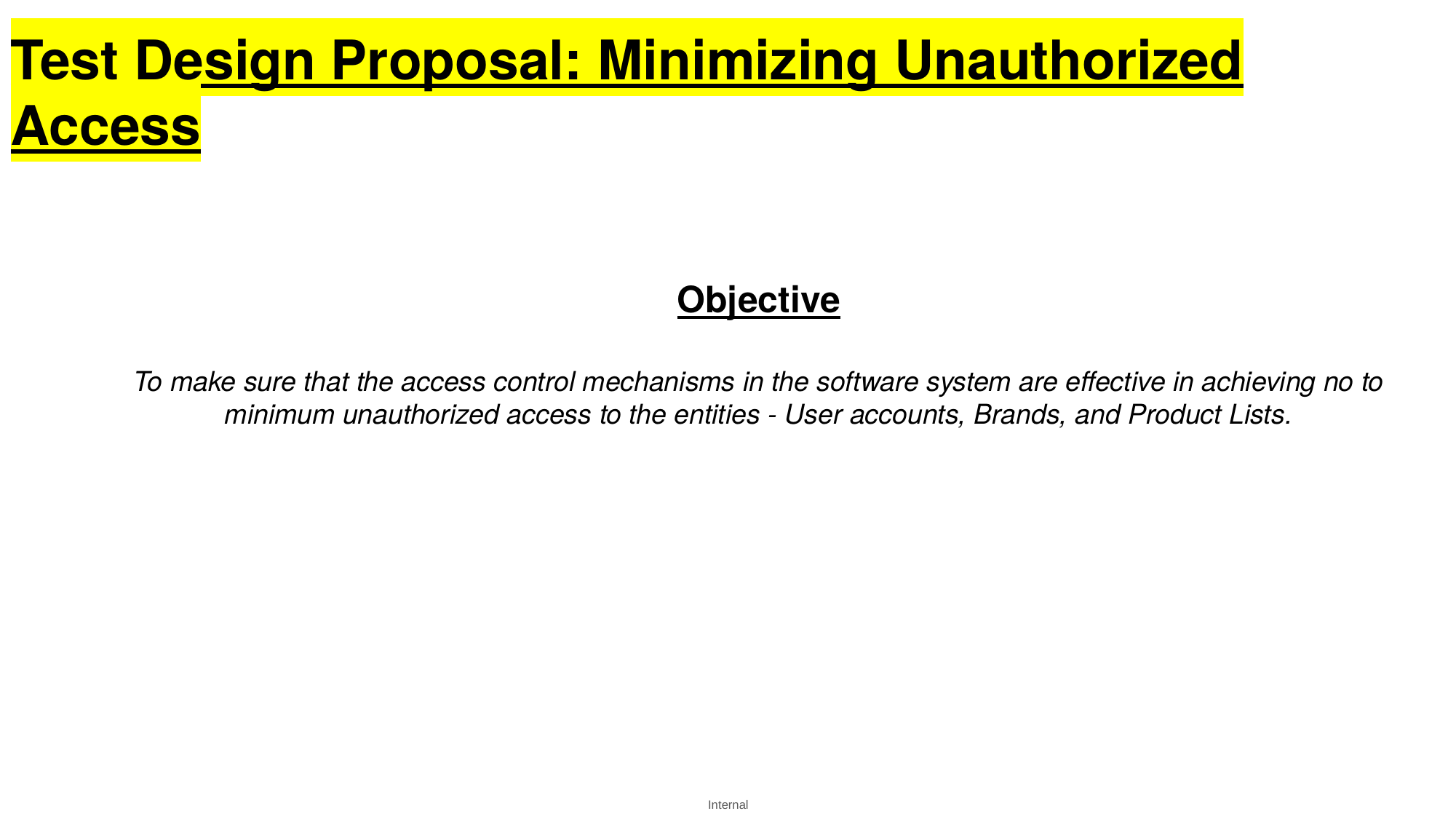

Test Design Proposal: Minimizing Unauthorized Access

Objective

To make sure that the access control mechanisms in the software system are effective in achieving no to minimum unauthorized access to the entities - User accounts, Brands, and Product Lists.